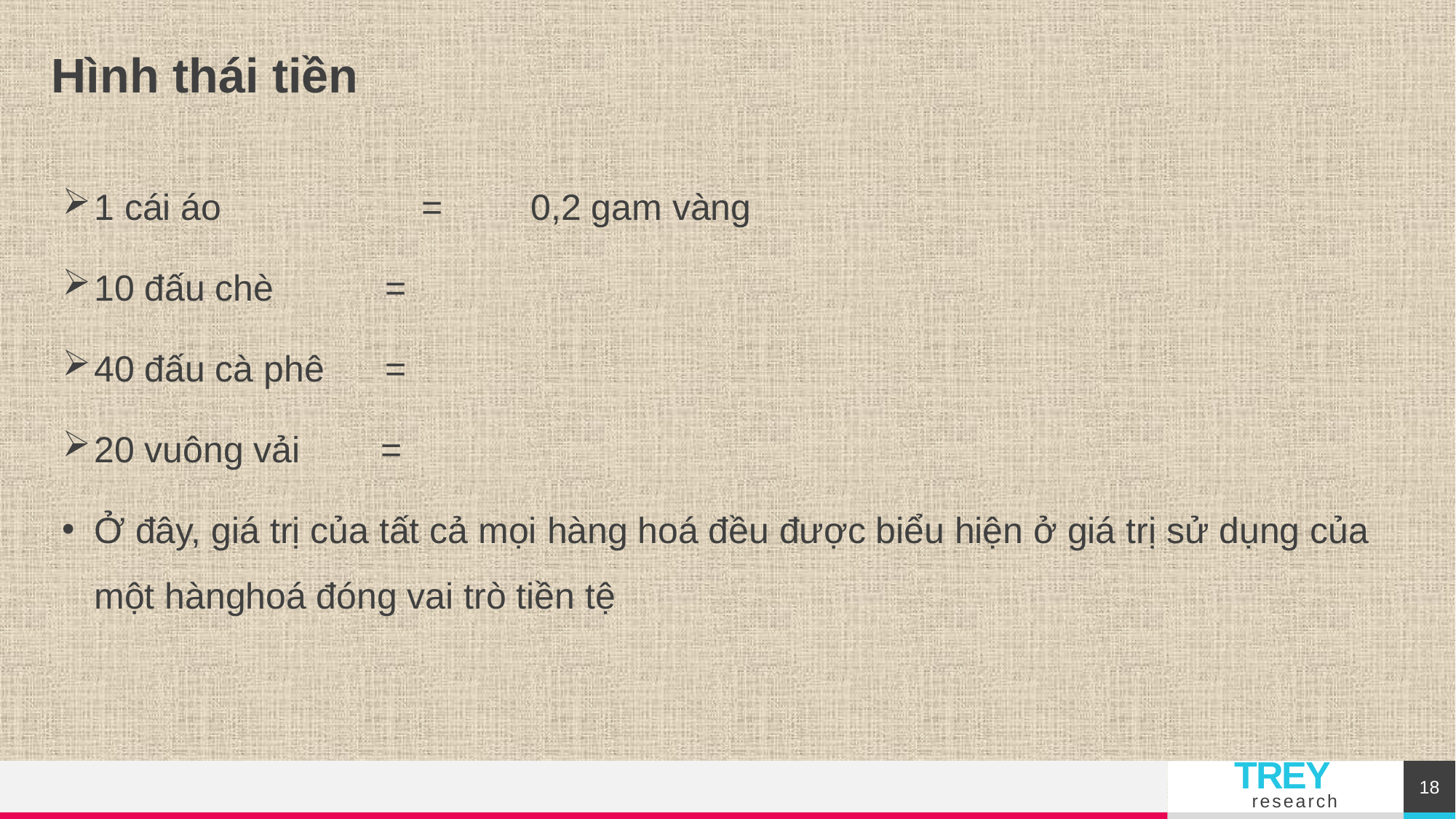

# Hình thái tiền
1 cái áo 		=   	0,2 gam vàng
10 đấu chè           =
40 đấu cà phê      =
20 vuông vải        =
Ở đây, giá trị của tất cả mọi hàng hoá đều được biểu hiện ở giá trị sử dụng của một hànghoá đóng vai trò tiền tệ
18